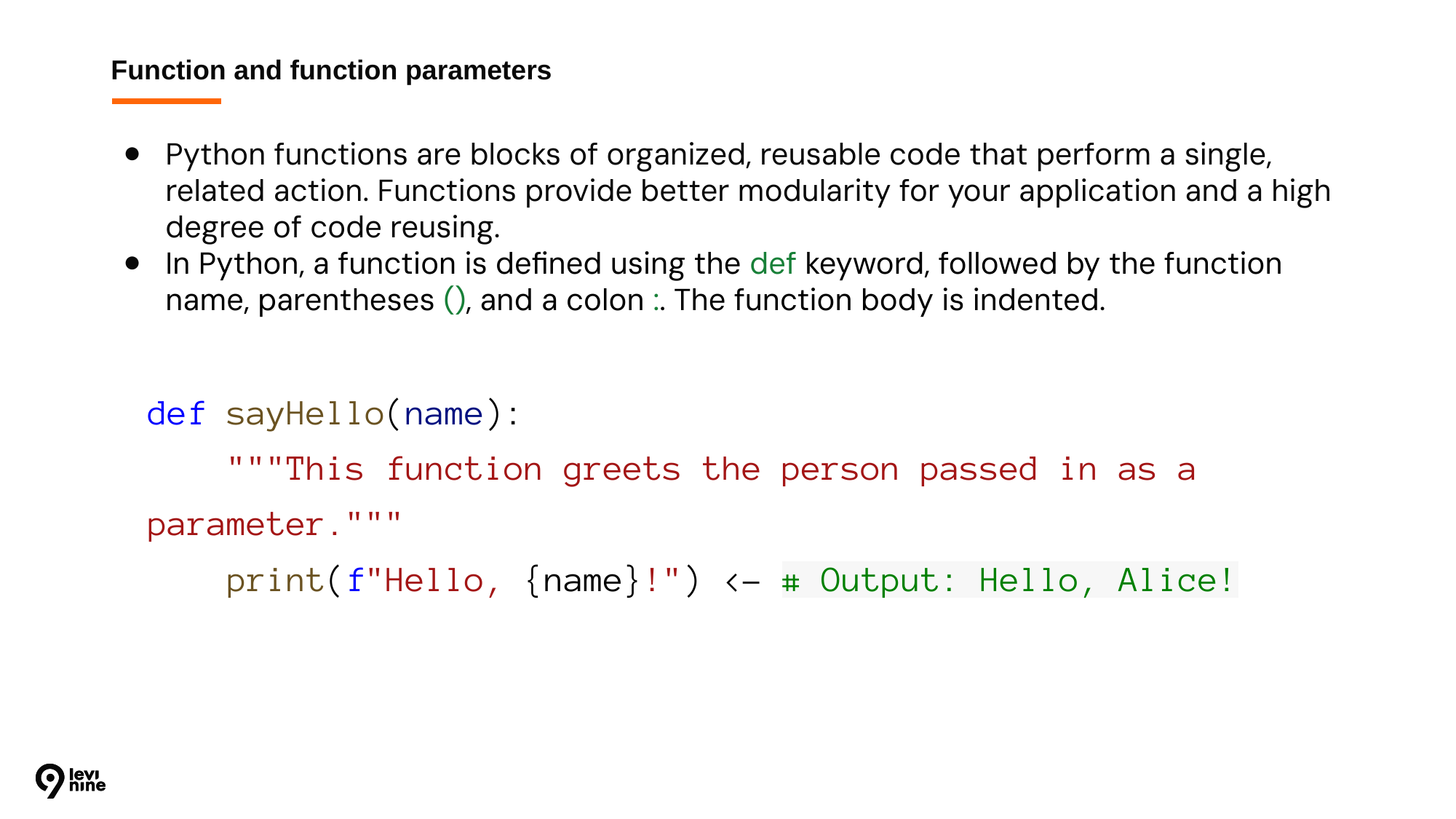

# Function and function parameters

Python functions are blocks of organized, reusable code that perform a single, related action. Functions provide better modularity for your application and a high degree of code reusing.
In Python, a function is defined using the def keyword, followed by the function name, parentheses (), and a colon :. The function body is indented.

def sayHello(name):
    """This function greets the person passed in as a parameter."""
    print(f"Hello, {name}!") <- # Output: Hello, Alice!